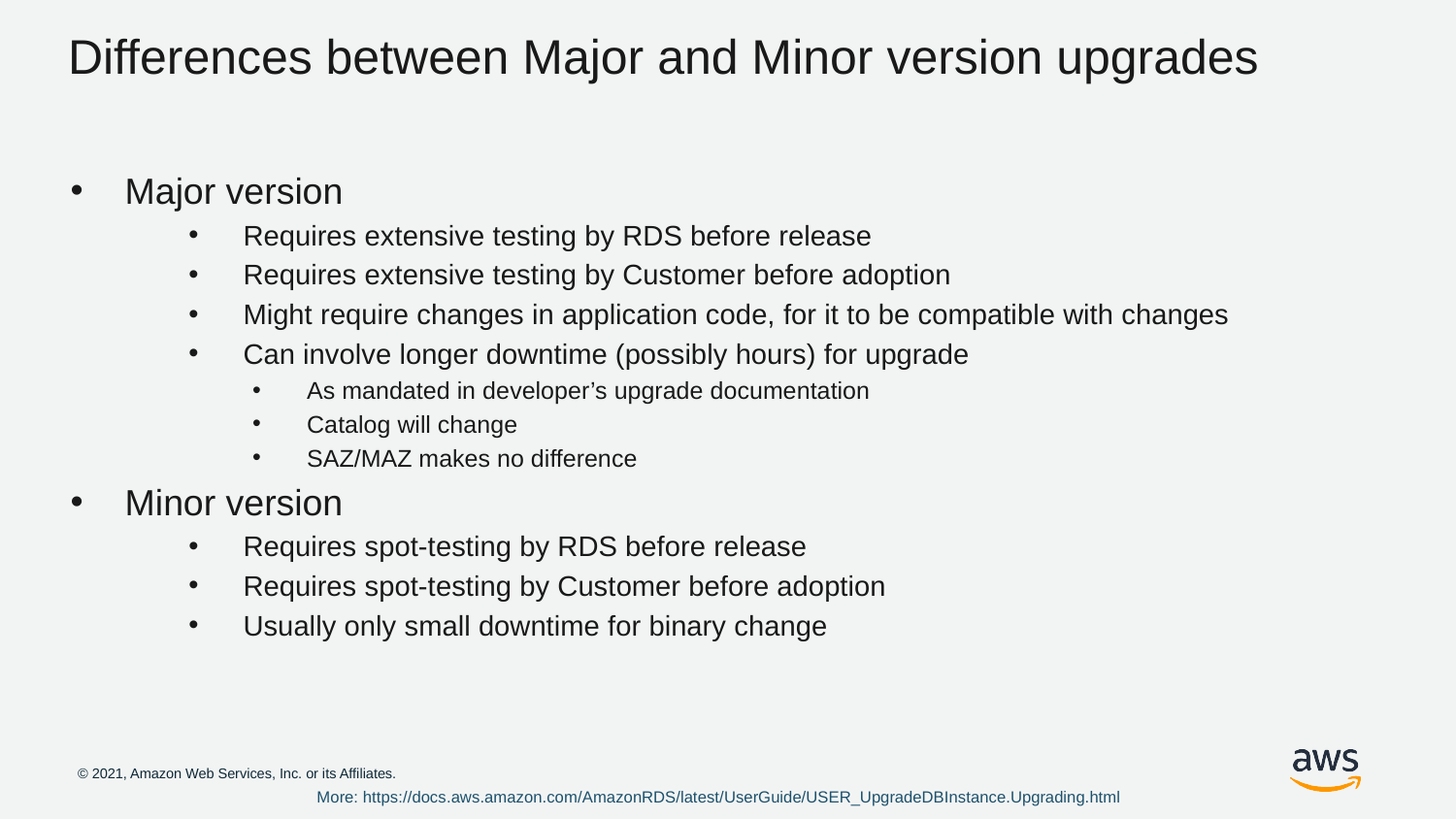

# Differences between Major and Minor version upgrades
Major version
Requires extensive testing by RDS before release
Requires extensive testing by Customer before adoption
Might require changes in application code, for it to be compatible with changes
Can involve longer downtime (possibly hours) for upgrade
As mandated in developer’s upgrade documentation
Catalog will change
SAZ/MAZ makes no difference
Minor version
Requires spot-testing by RDS before release
Requires spot-testing by Customer before adoption
Usually only small downtime for binary change

More: https://docs.aws.amazon.com/AmazonRDS/latest/UserGuide/USER_UpgradeDBInstance.Upgrading.html